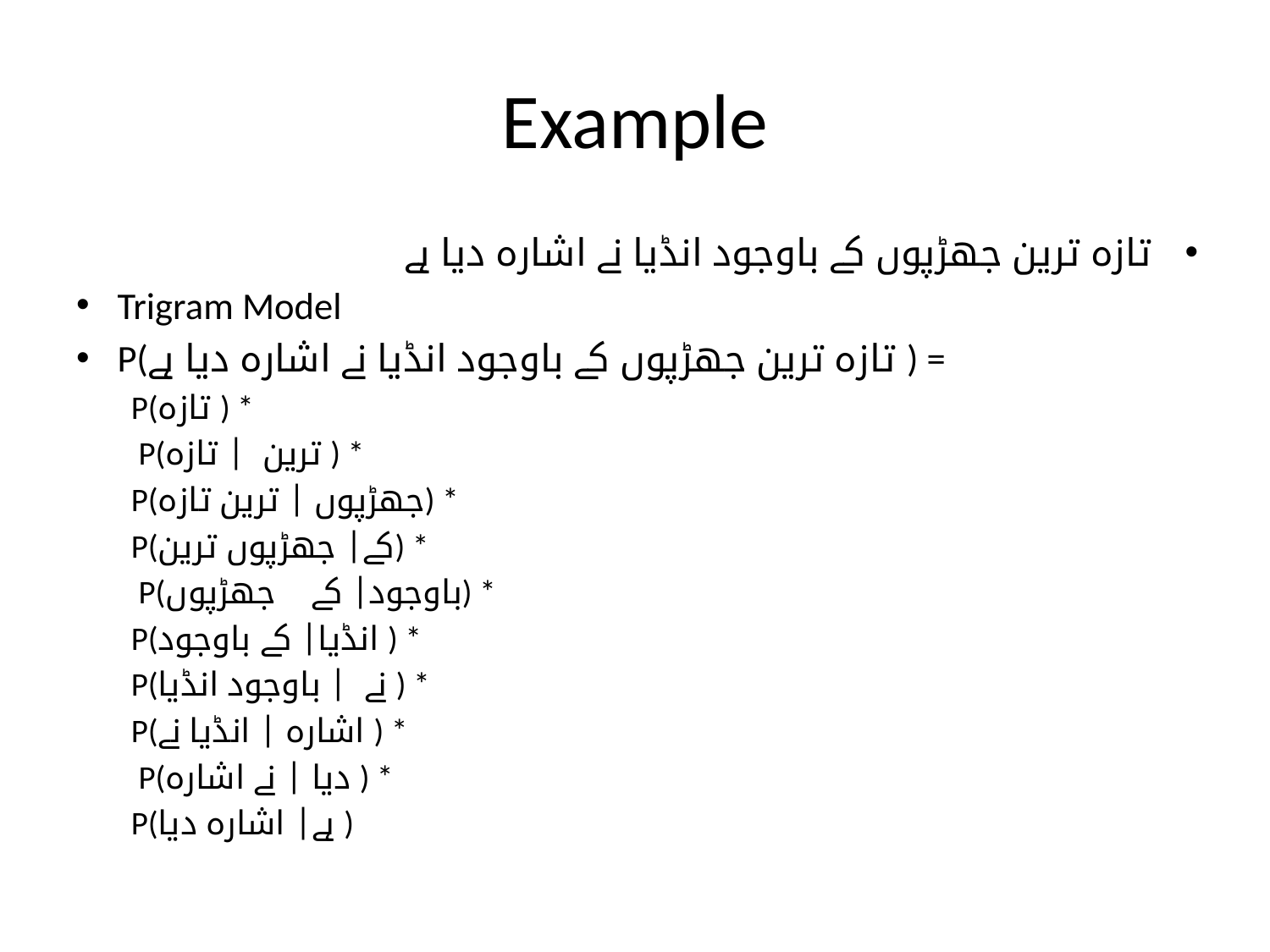

# Example
تازہ ترین جھڑپوں کے باوجود انڈیا نے اشارہ دیا ہے
Trigram Model
P(تازہ ترین جھڑپوں کے باوجود انڈیا نے اشارہ دیا ہے ) =
P(تازہ ) *
 P(ترین  | تازہ ) *
P(جھڑپوں | ترین تازہ) *
P(کے| جھڑپوں ترین) *
 P(باوجود| کے    جھڑپوں) *
P(انڈیا| کے باوجود ) *
P(نے  | باوجود انڈیا ) *
P(اشارہ | انڈیا نے ) *
 P(دیا | نے اشارہ ) *
P(ہے| اشارہ دیا )